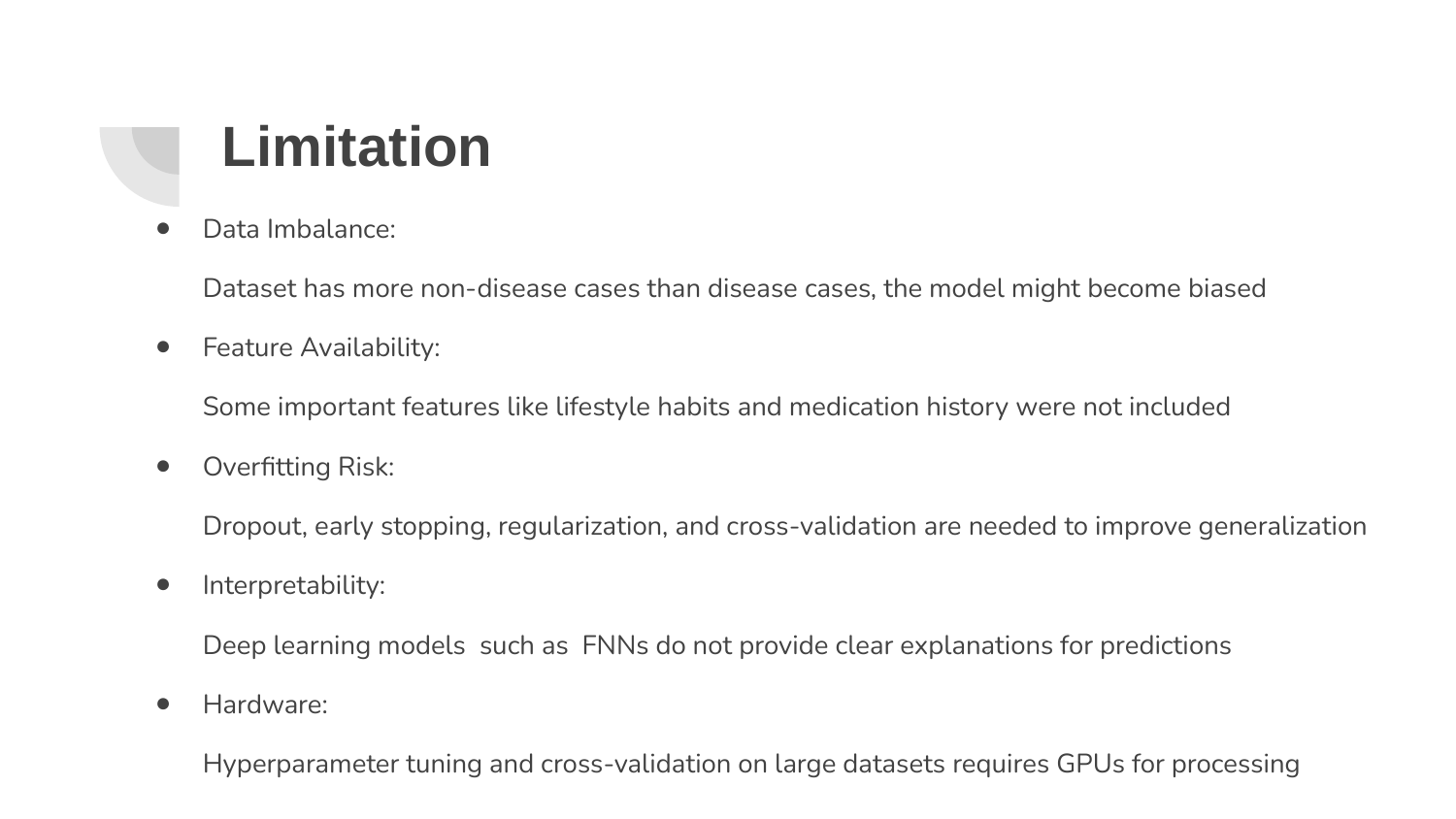

# Limitation
Data Imbalance:
Dataset has more non-disease cases than disease cases, the model might become biased
Feature Availability:
Some important features like lifestyle habits and medication history were not included
Overfitting Risk:
Dropout, early stopping, regularization, and cross-validation are needed to improve generalization
Interpretability:
Deep learning models  such as  FNNs do not provide clear explanations for predictions
Hardware:
Hyperparameter tuning and cross-validation on large datasets requires GPUs for processing